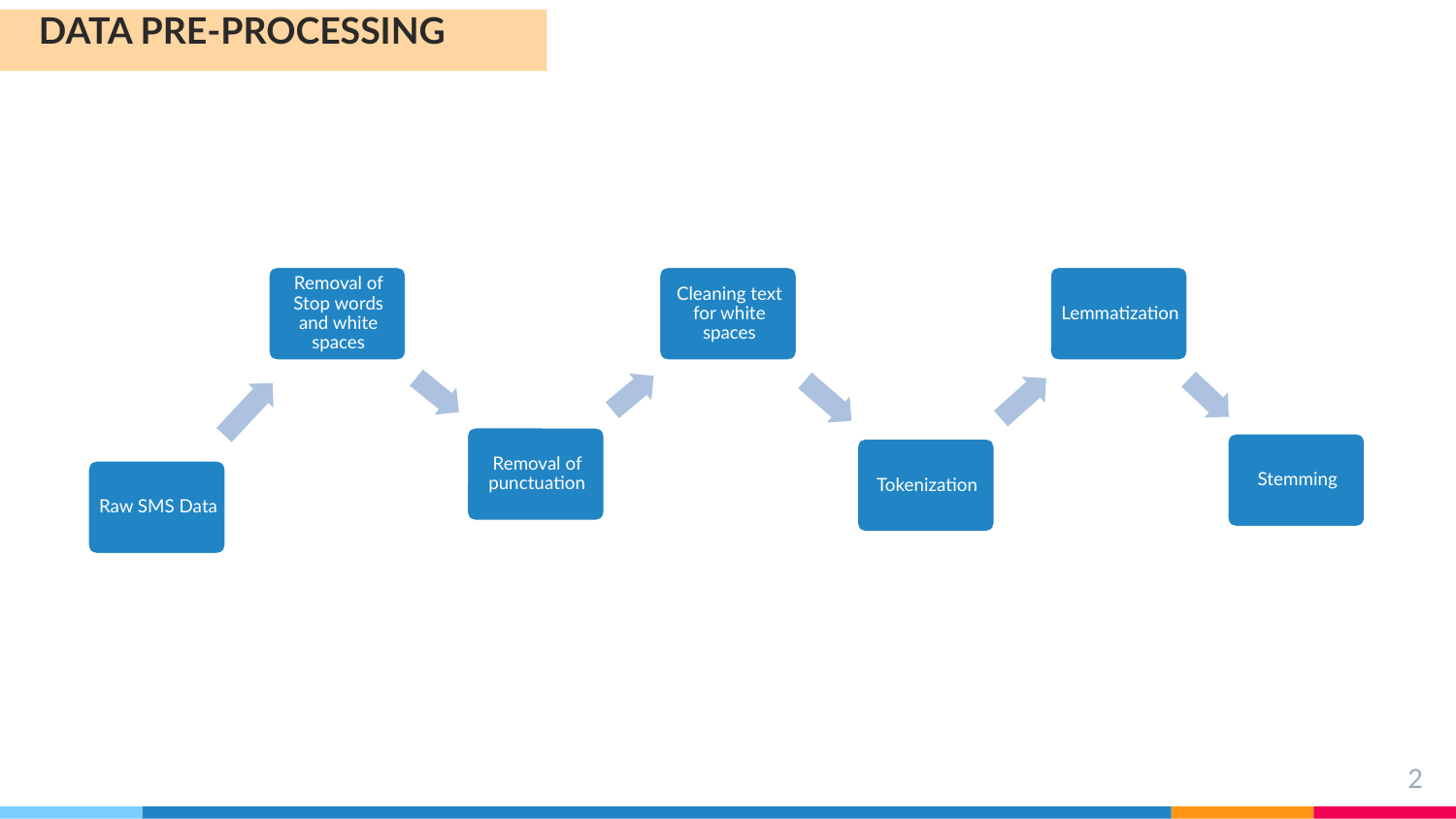

DATA PRE-PROCESSING

Raw SMS Data

Removal of Stop words and white spaces

Removal of punctuation

Cleaning text for white spaces

Tokenization

Lemmatization

Stemming
2